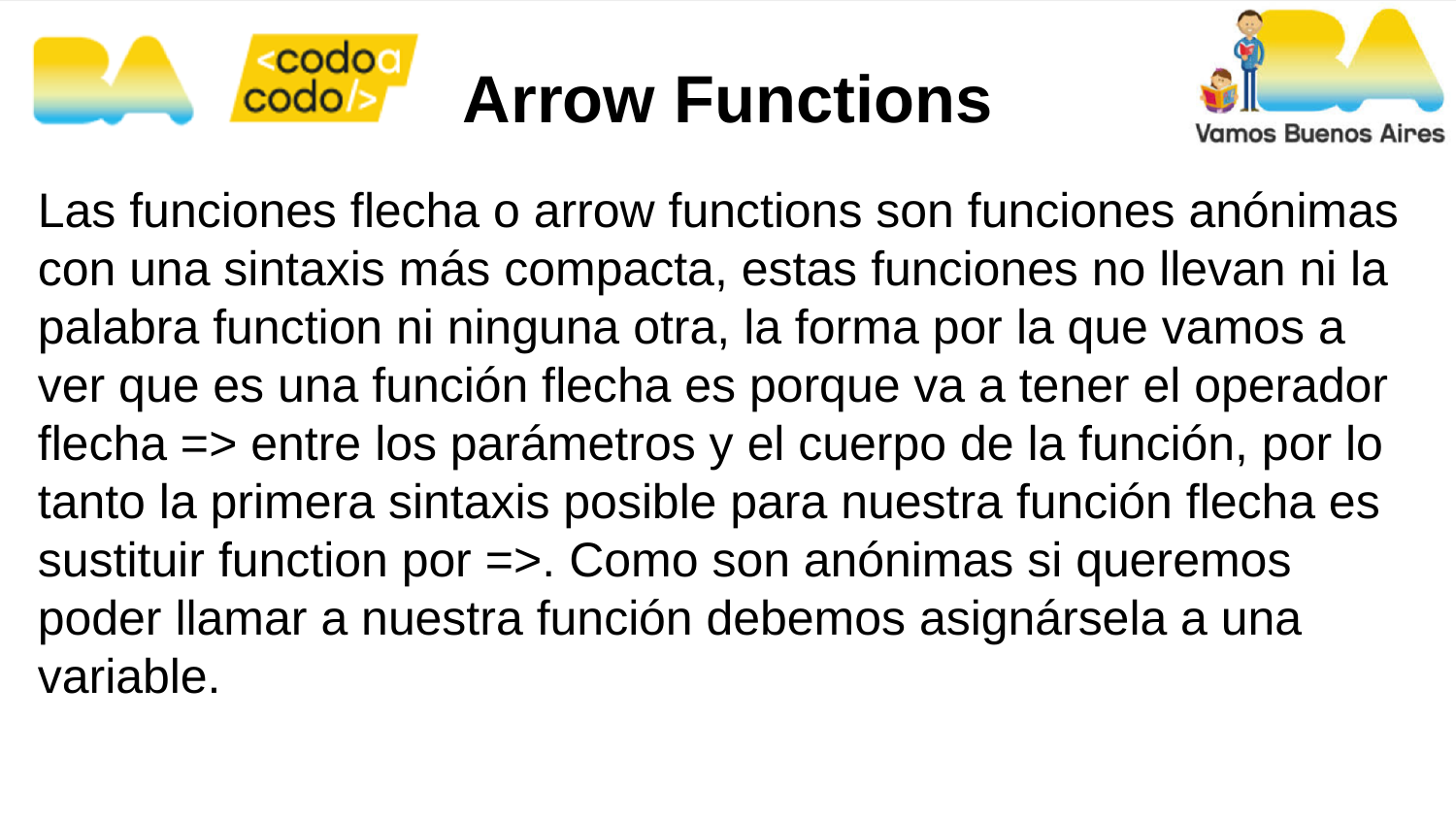

Arrow Functions
Las funciones flecha o arrow functions son funciones anónimas con una sintaxis más compacta, estas funciones no llevan ni la palabra function ni ninguna otra, la forma por la que vamos a ver que es una función flecha es porque va a tener el operador flecha => entre los parámetros y el cuerpo de la función, por lo tanto la primera sintaxis posible para nuestra función flecha es sustituir function por =>. Como son anónimas si queremos poder llamar a nuestra función debemos asignársela a una variable.